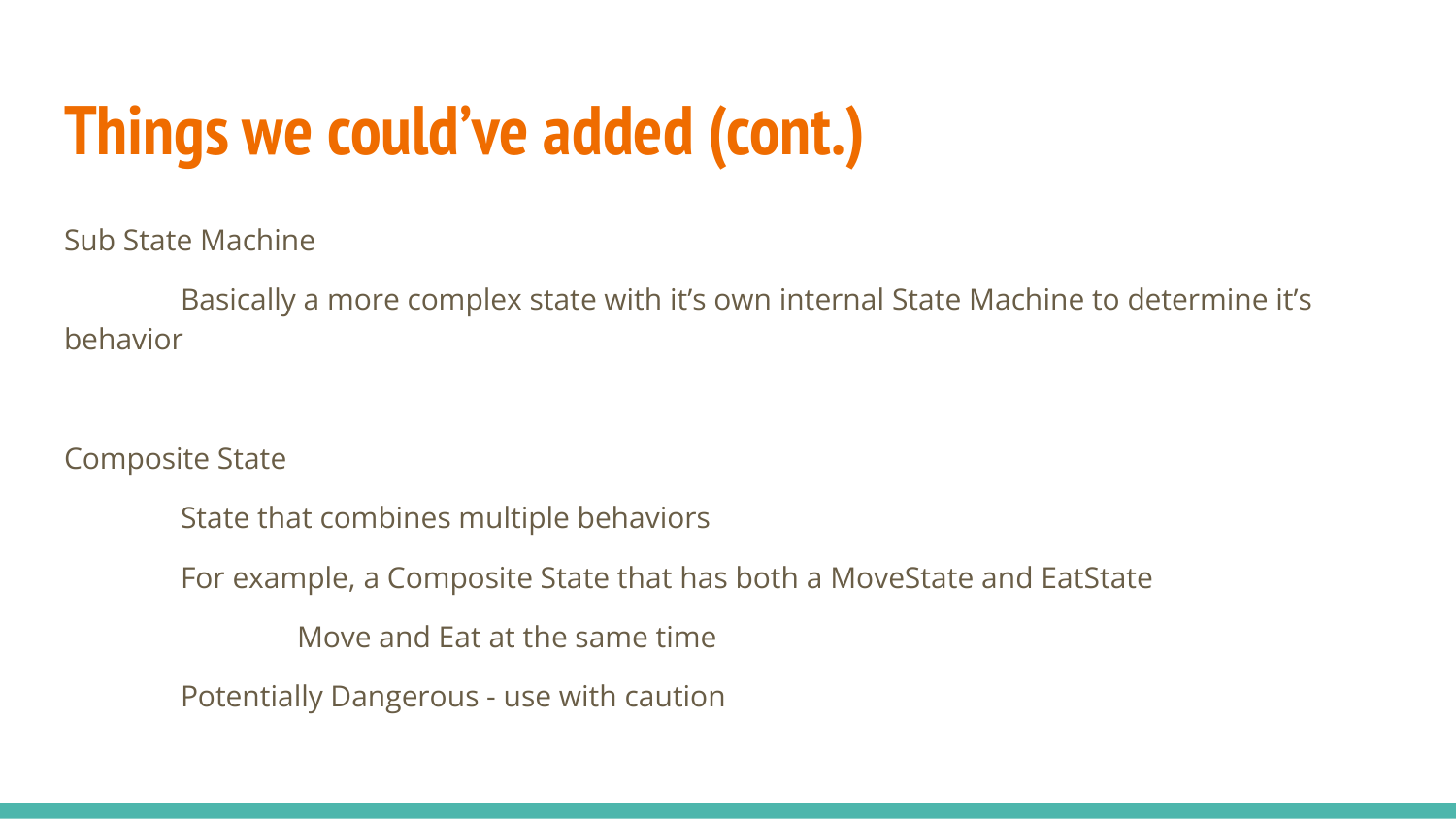

# Things we could’ve added (cont.)
Sub State Machine
	Basically a more complex state with it’s own internal State Machine to determine it’s behavior

Composite State
	State that combines multiple behaviors
	For example, a Composite State that has both a MoveState and EatState
		Move and Eat at the same time
	Potentially Dangerous - use with caution